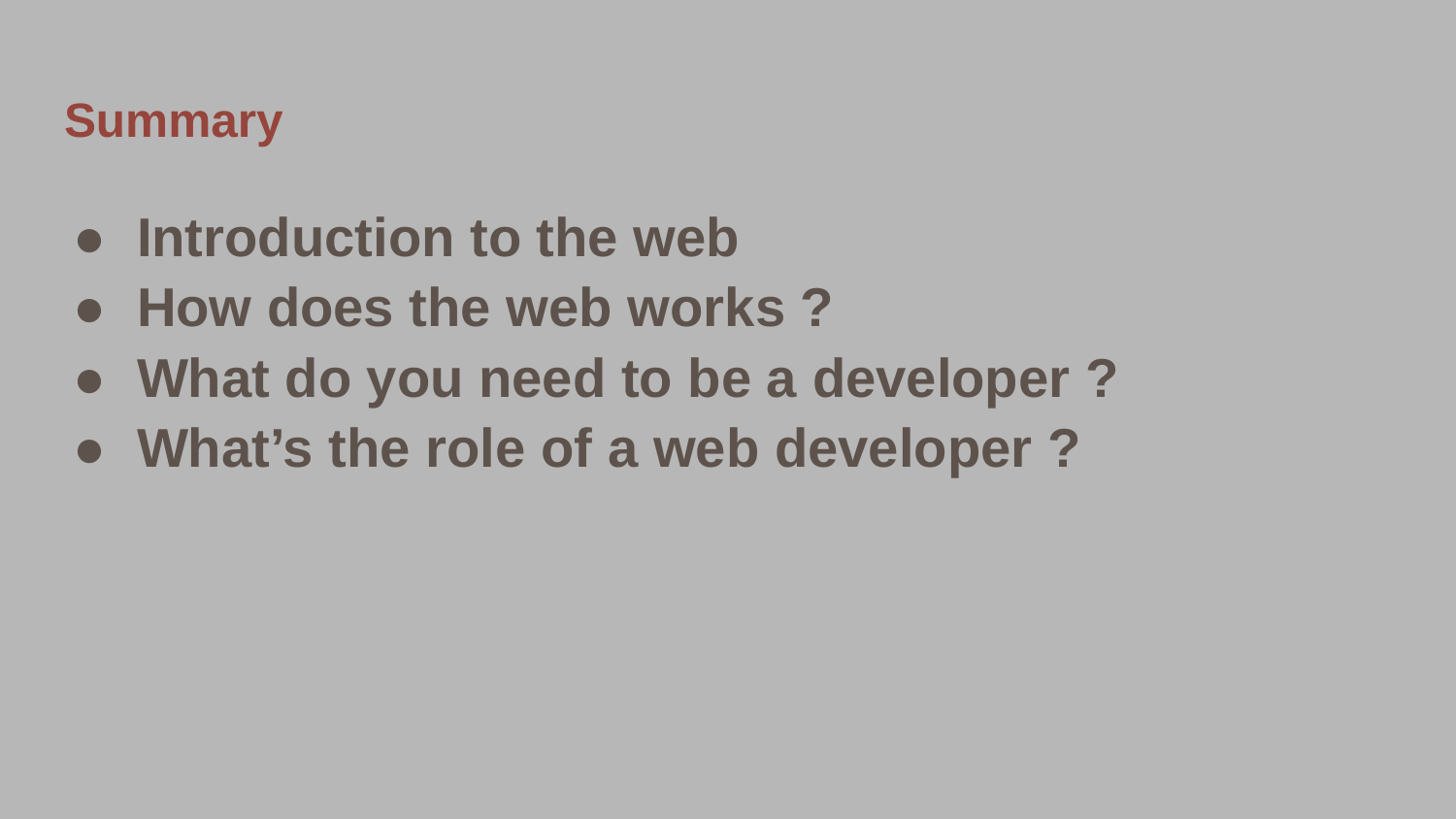

# Summary

Introduction to the web
How does the web works ?
What do you need to be a developer ?
What’s the role of a web developer ?